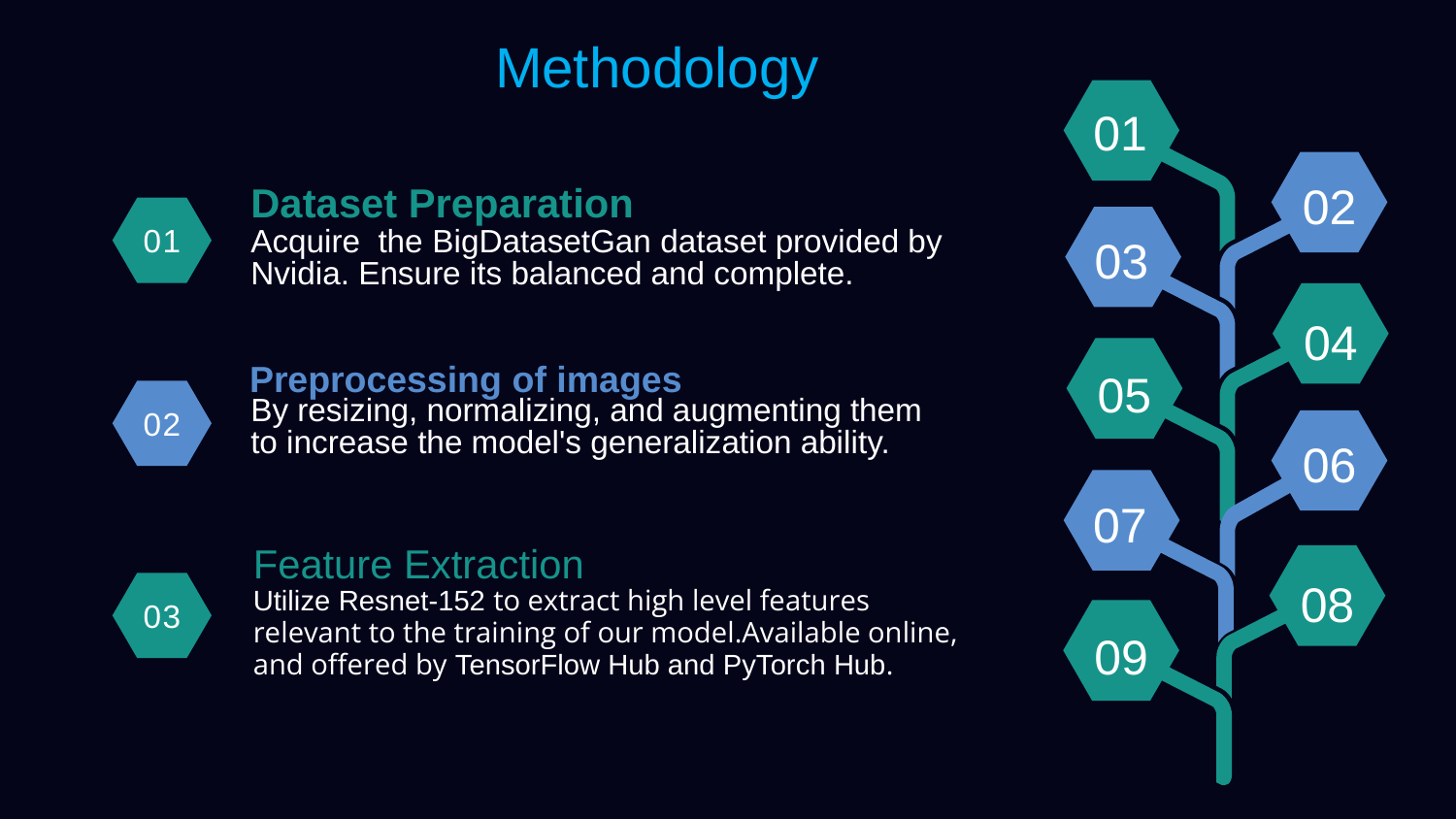

Methodology

01

02
Dataset Preparation

01

03
Acquire  the BigDatasetGan dataset provided by Nvidia. Ensure its balanced and complete.

04

05
Preprocessing of images

02
By resizing, normalizing, and augmenting them to increase the model's generalization ability.

06

07

Feature Extraction

08

03
Utilize Resnet-152 to extract high level features relevant to the training of our model.Available online, and offered by TensorFlow Hub and PyTorch Hub.

09